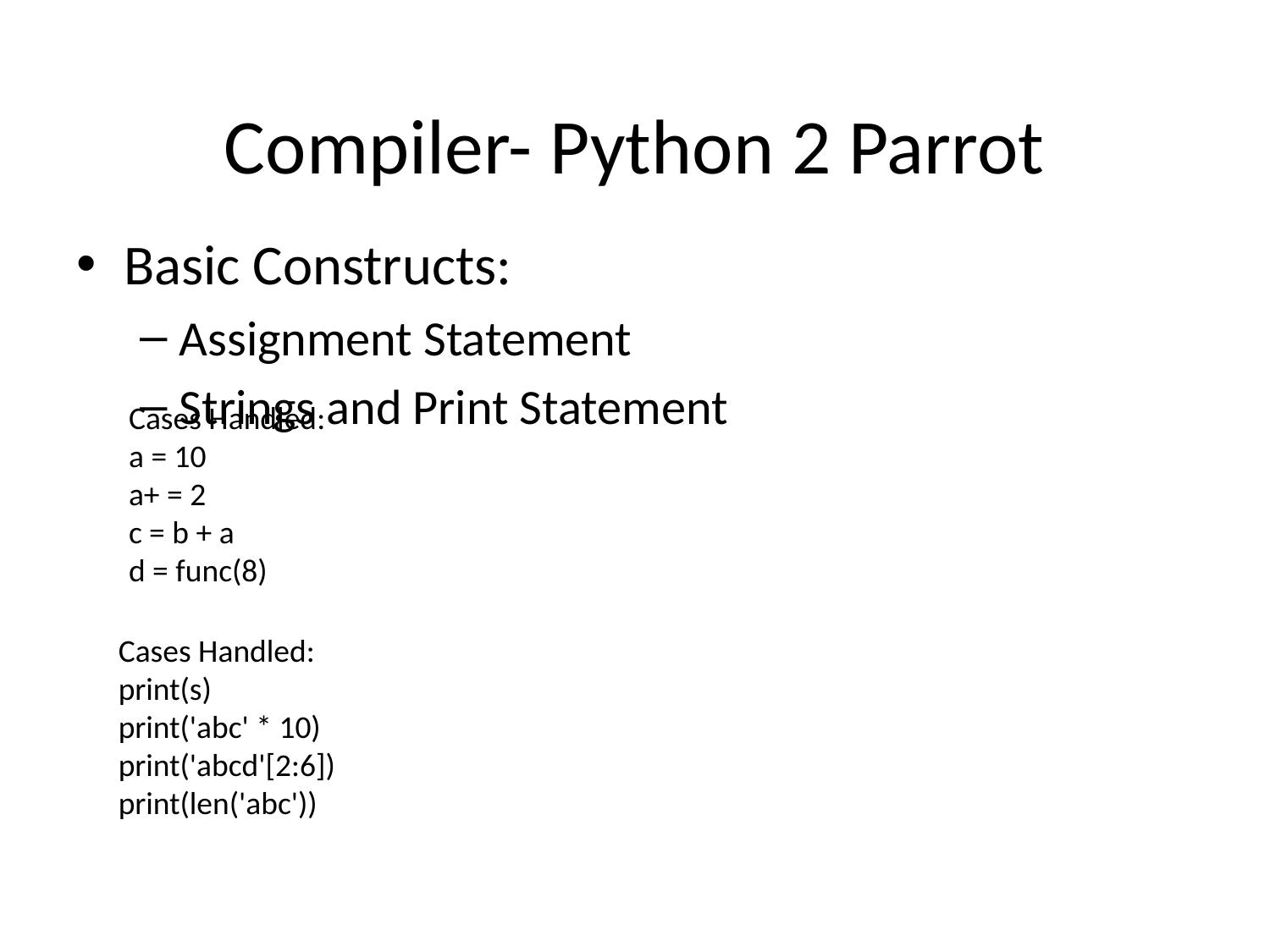

# Compiler- Python 2 Parrot
Basic Constructs:
Assignment Statement
Strings and Print Statement
Cases Handled:
a = 10
a+ = 2
c = b + a
d = func(8)
Cases Handled:
print(s)
print('abc' * 10)
print('abcd'[2:6])
print(len('abc'))